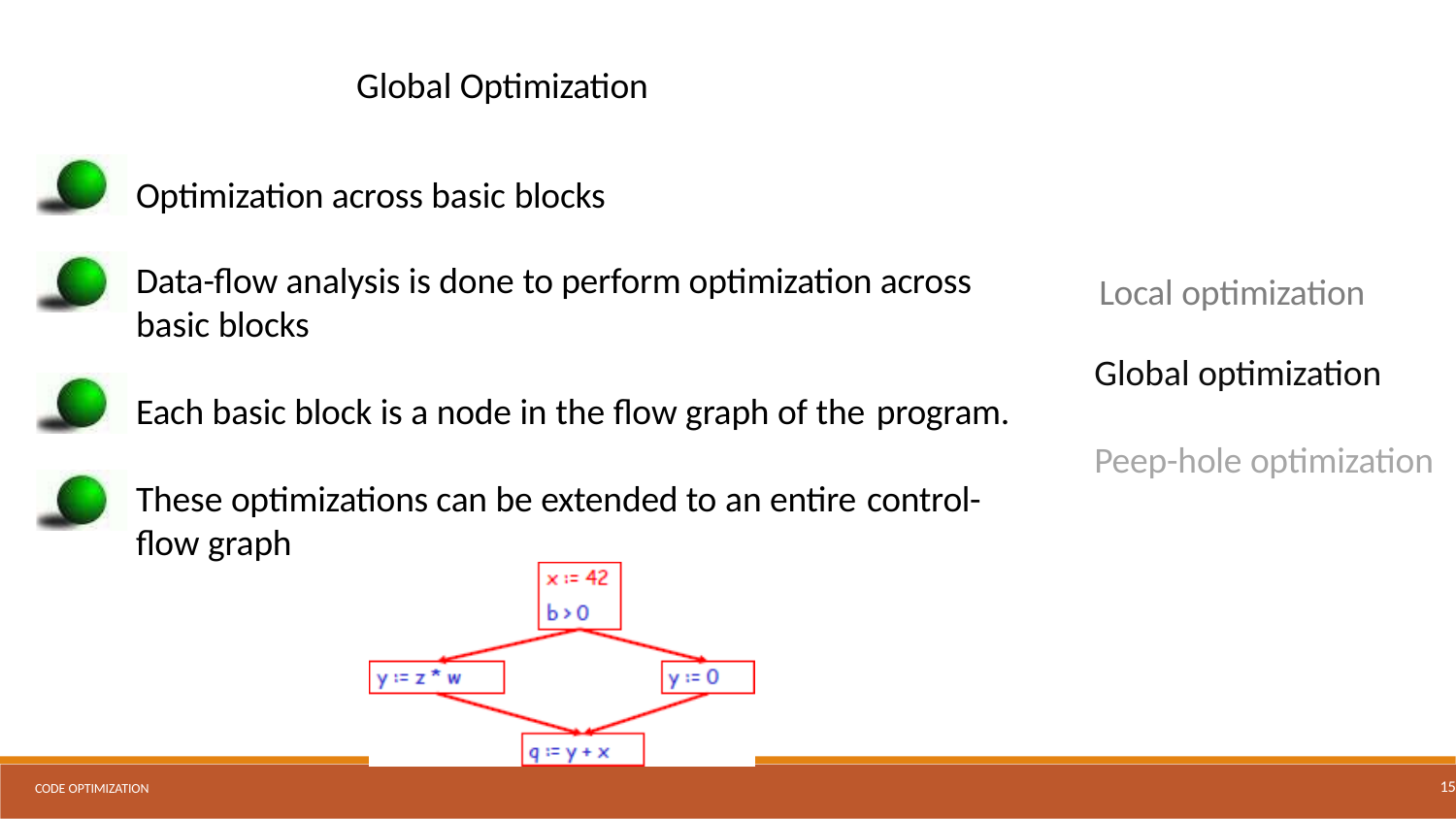

Global Optimization

Optimization across basic blocks

Data-flow analysis is done to perform optimization across  basic blocks
Local optimization
Global optimization
Each basic block is a node in the flow graph of the program.
Peep-hole optimization
These optimizations can be extended to an entire control-
flow graph

code optimization
15